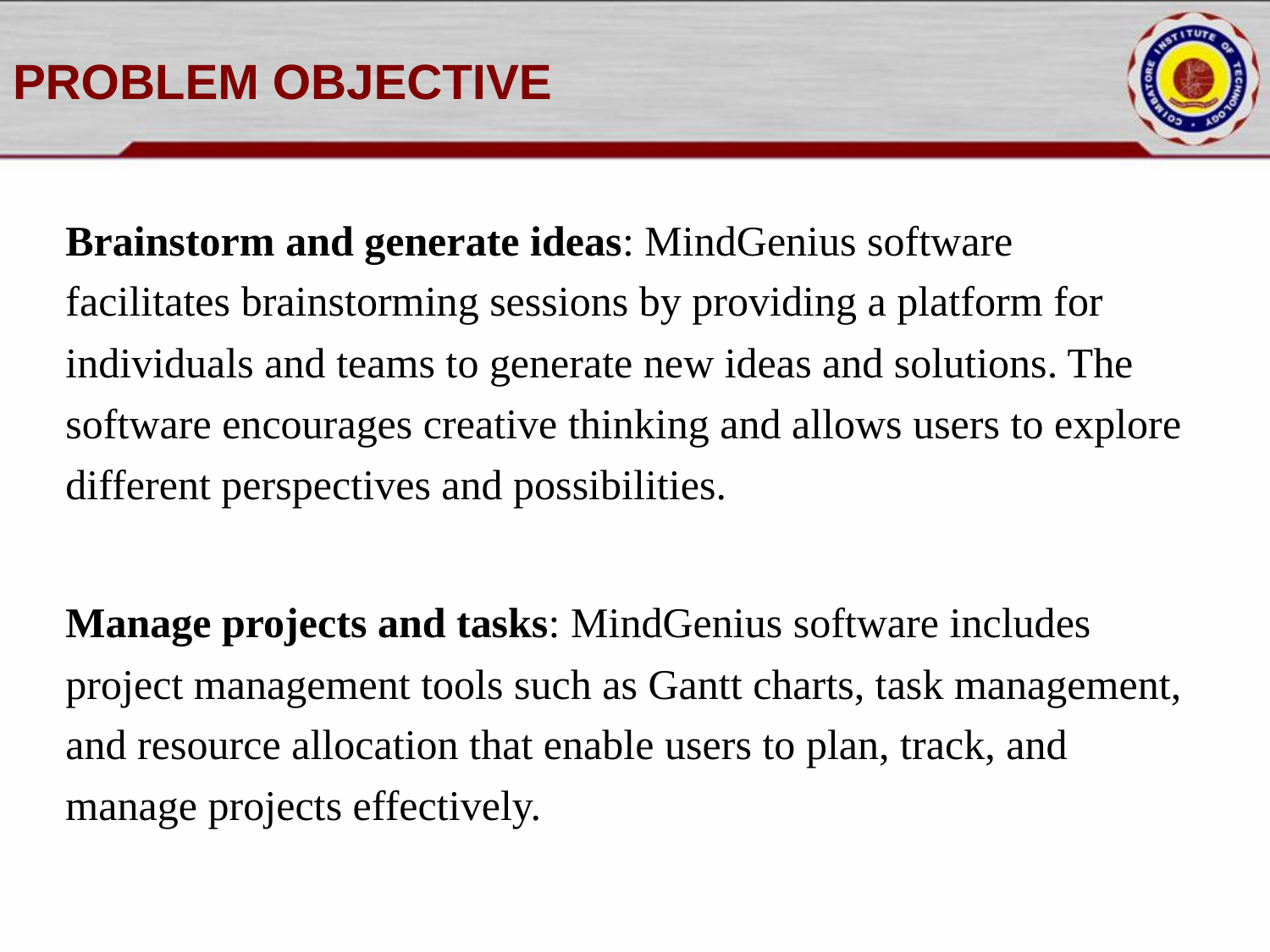

# PROBLEM OBJECTIVE
Brainstorm and generate ideas: MindGenius software facilitates brainstorming sessions by providing a platform for individuals and teams to generate new ideas and solutions. The software encourages creative thinking and allows users to explore different perspectives and possibilities.

Manage projects and tasks: MindGenius software includes project management tools such as Gantt charts, task management, and resource allocation that enable users to plan, track, and manage projects effectively.
4